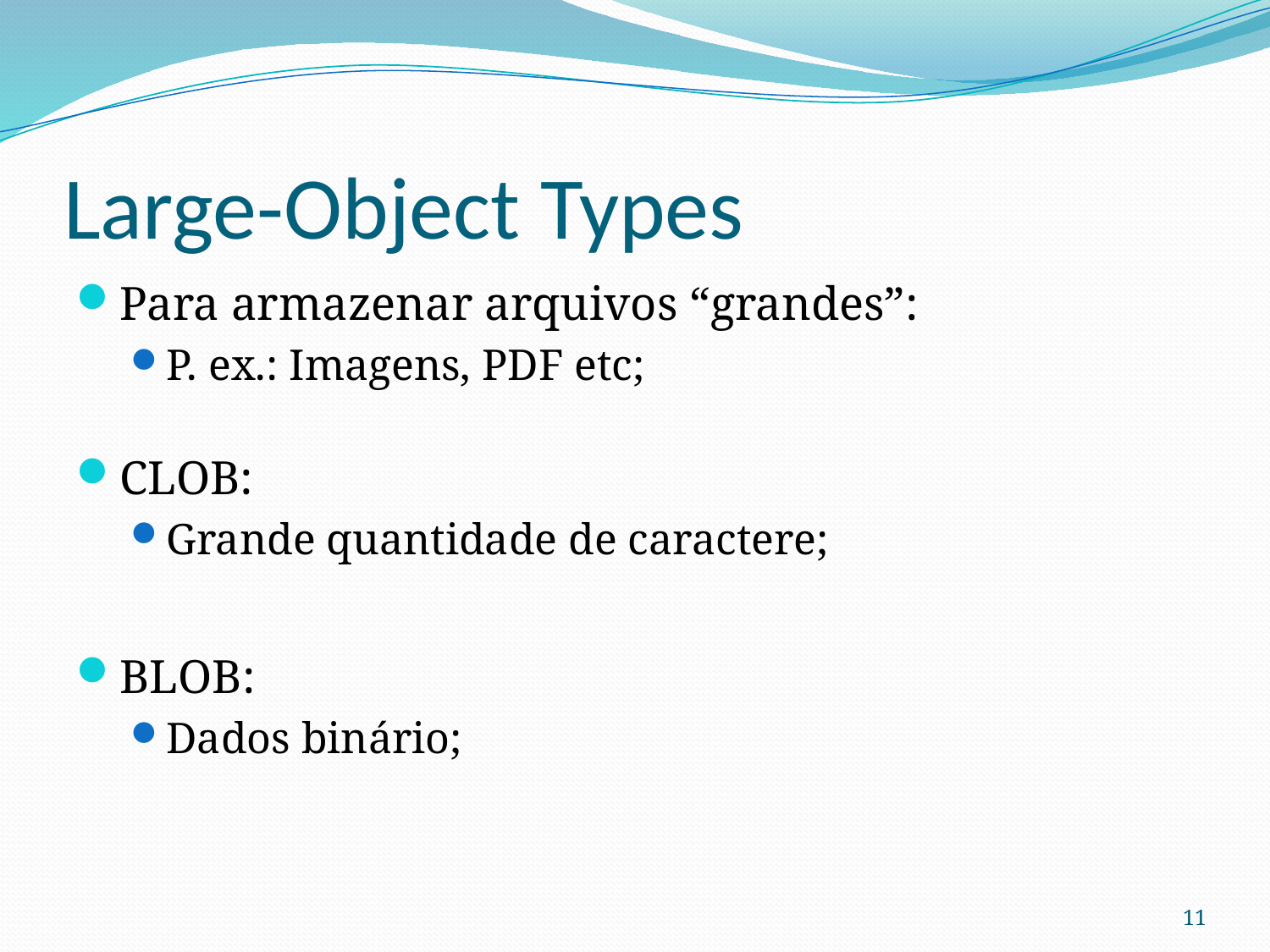

# Large-Object Types
Para armazenar arquivos “grandes”:
P. ex.: Imagens, PDF etc;
CLOB:
Grande quantidade de caractere;

BLOB:
Dados binário;
11